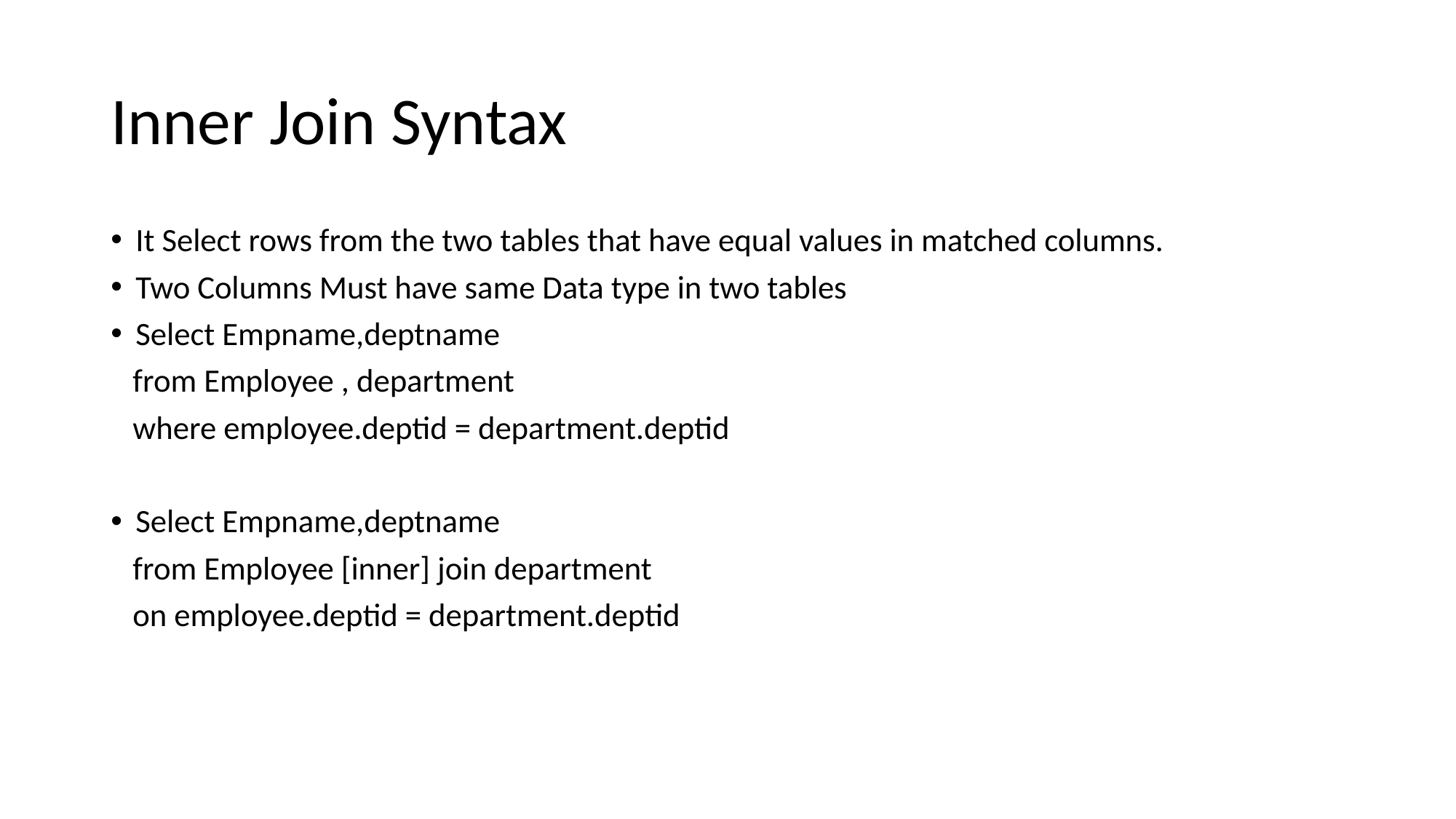

# Inner Join Syntax
It Select rows from the two tables that have equal values in matched columns.
Two Columns Must have same Data type in two tables
Select Empname,deptname
   from Employee , department
   where employee.deptid = department.deptid

Select Empname,deptname
   from Employee [inner] join department
   on employee.deptid = department.deptid